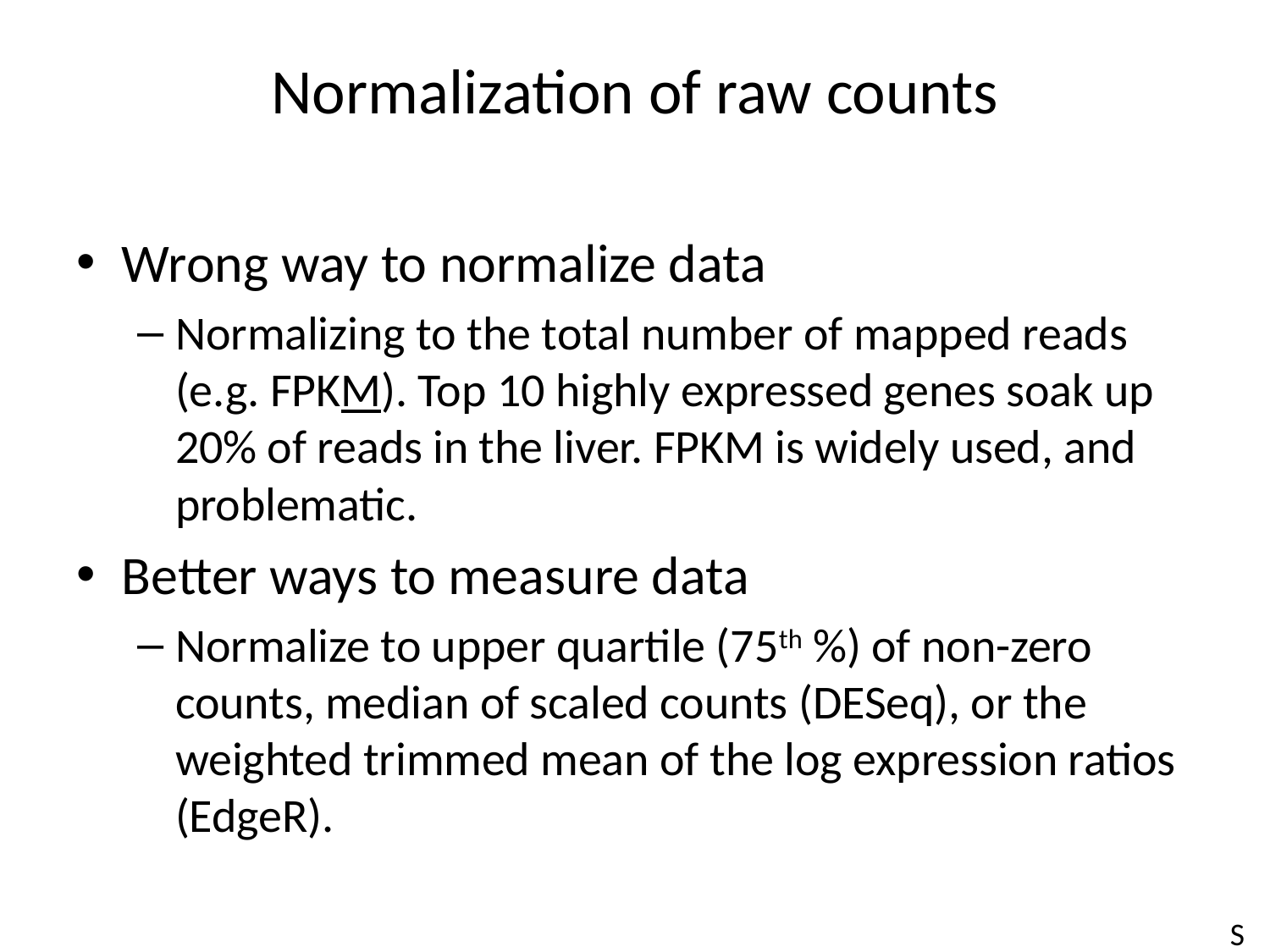

# Normalization of raw counts
Wrong way to normalize data
Normalizing to the total number of mapped reads (e.g. FPKM). Top 10 highly expressed genes soak up 20% of reads in the liver. FPKM is widely used, and problematic.
Better ways to measure data
Normalize to upper quartile (75th %) of non-zero counts, median of scaled counts (DESeq), or the weighted trimmed mean of the log expression ratios (EdgeR).
S